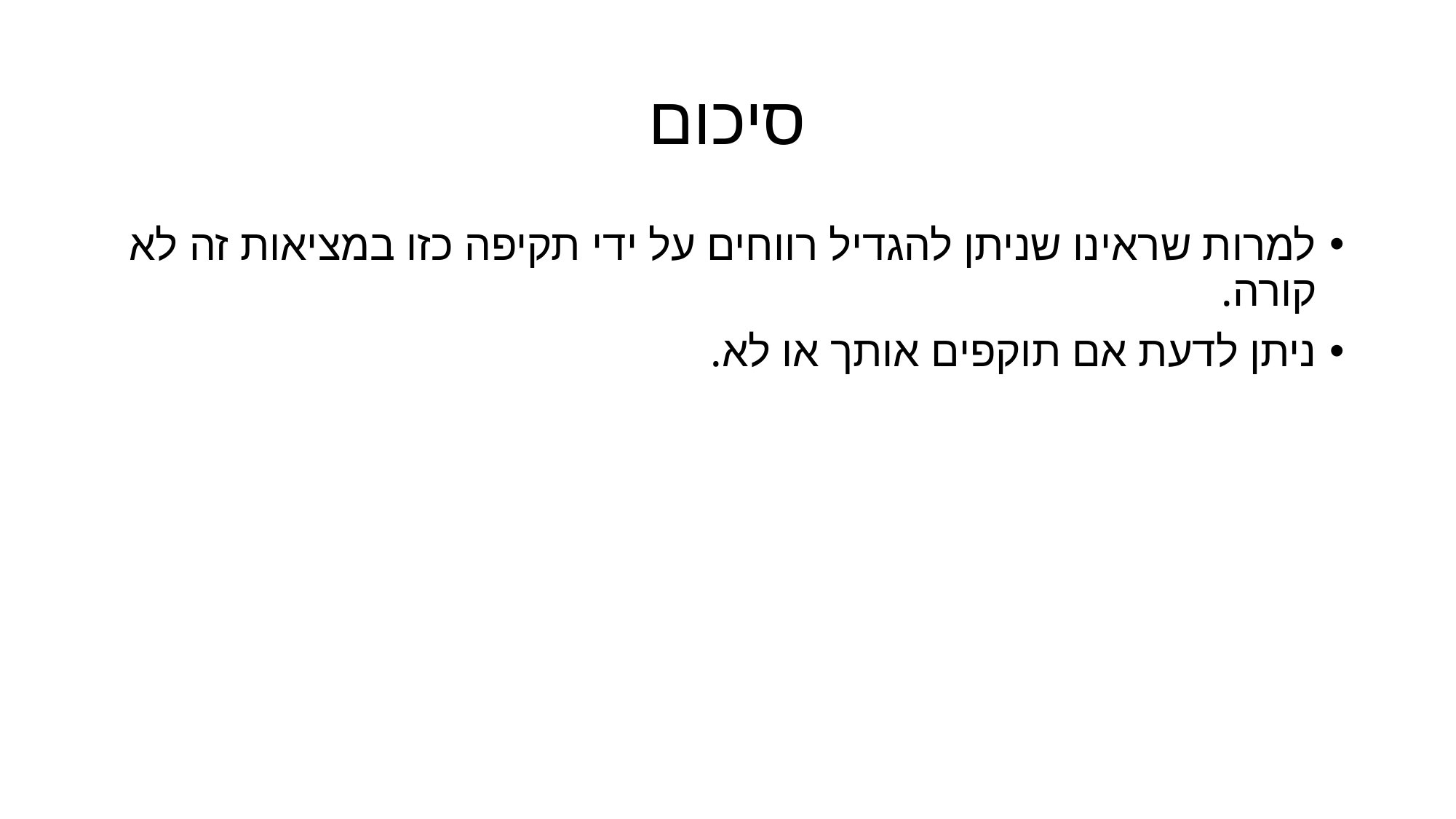

# סיכום
למרות שראינו שניתן להגדיל רווחים על ידי תקיפה כזו במציאות זה לא קורה.
ניתן לדעת אם תוקפים אותך או לא.